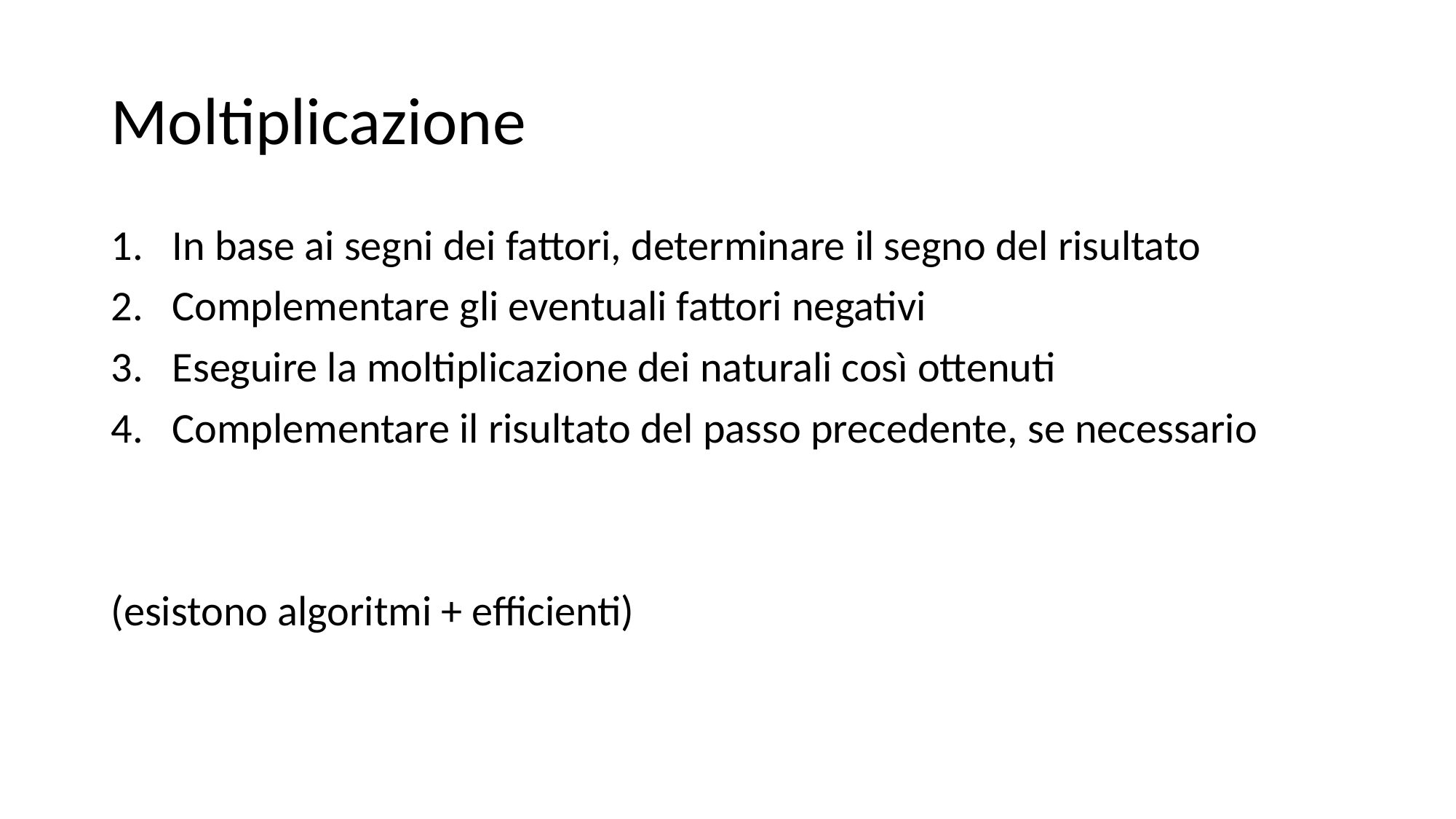

# Moltiplicazione
In base ai segni dei fattori, determinare il segno del risultato
Complementare gli eventuali fattori negativi
Eseguire la moltiplicazione dei naturali così ottenuti
Complementare il risultato del passo precedente, se necessario

(esistono algoritmi + efficienti)